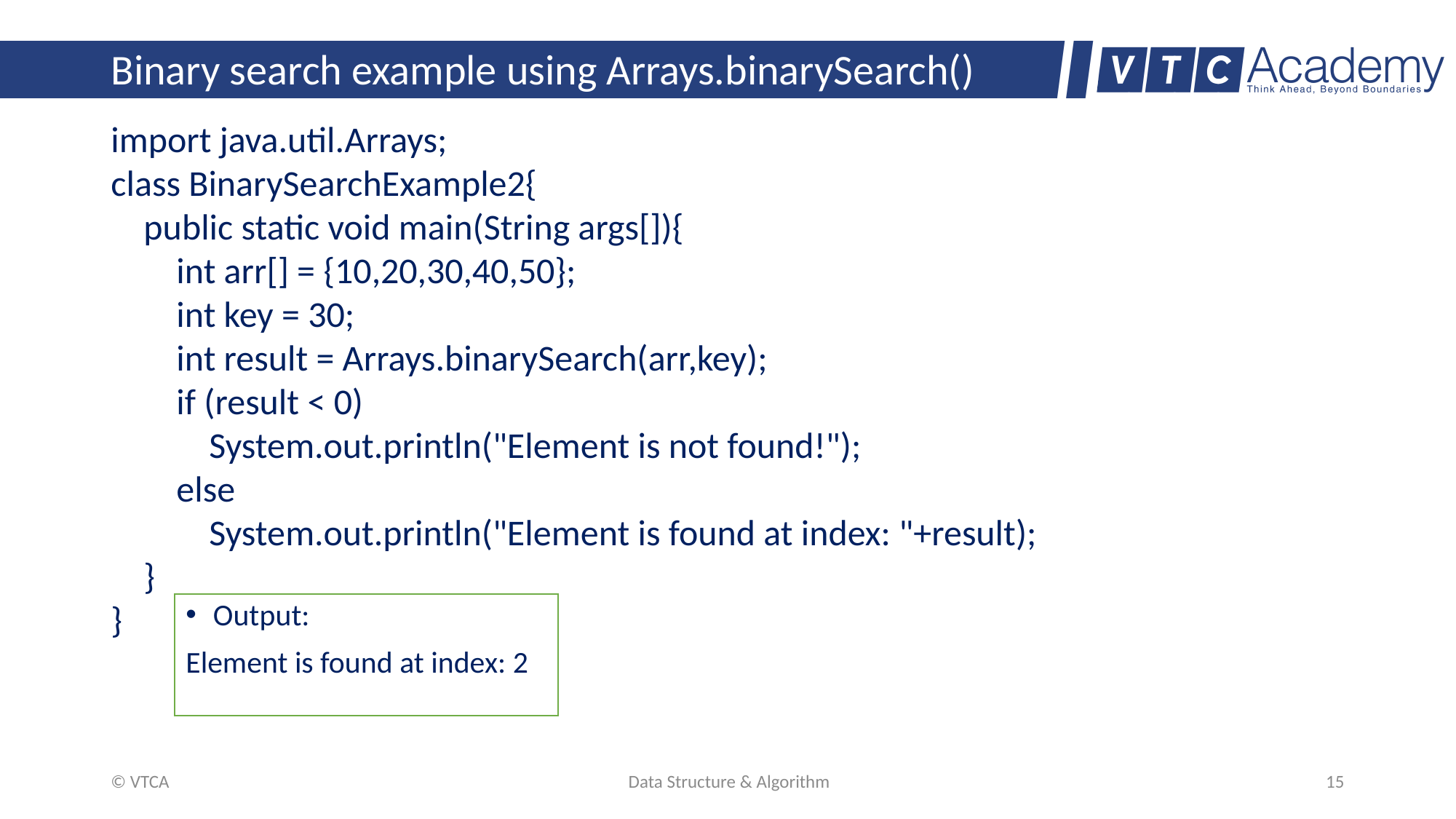

# Binary search example using Arrays.binarySearch()
import java.util.Arrays;
class BinarySearchExample2{
    public static void main(String args[]){
        int arr[] = {10,20,30,40,50};
        int key = 30;
        int result = Arrays.binarySearch(arr,key);
        if (result < 0)
            System.out.println("Element is not found!");
        else
            System.out.println("Element is found at index: "+result);
    }
}
Output:
Element is found at index: 2
© VTCA
Data Structure & Algorithm
15